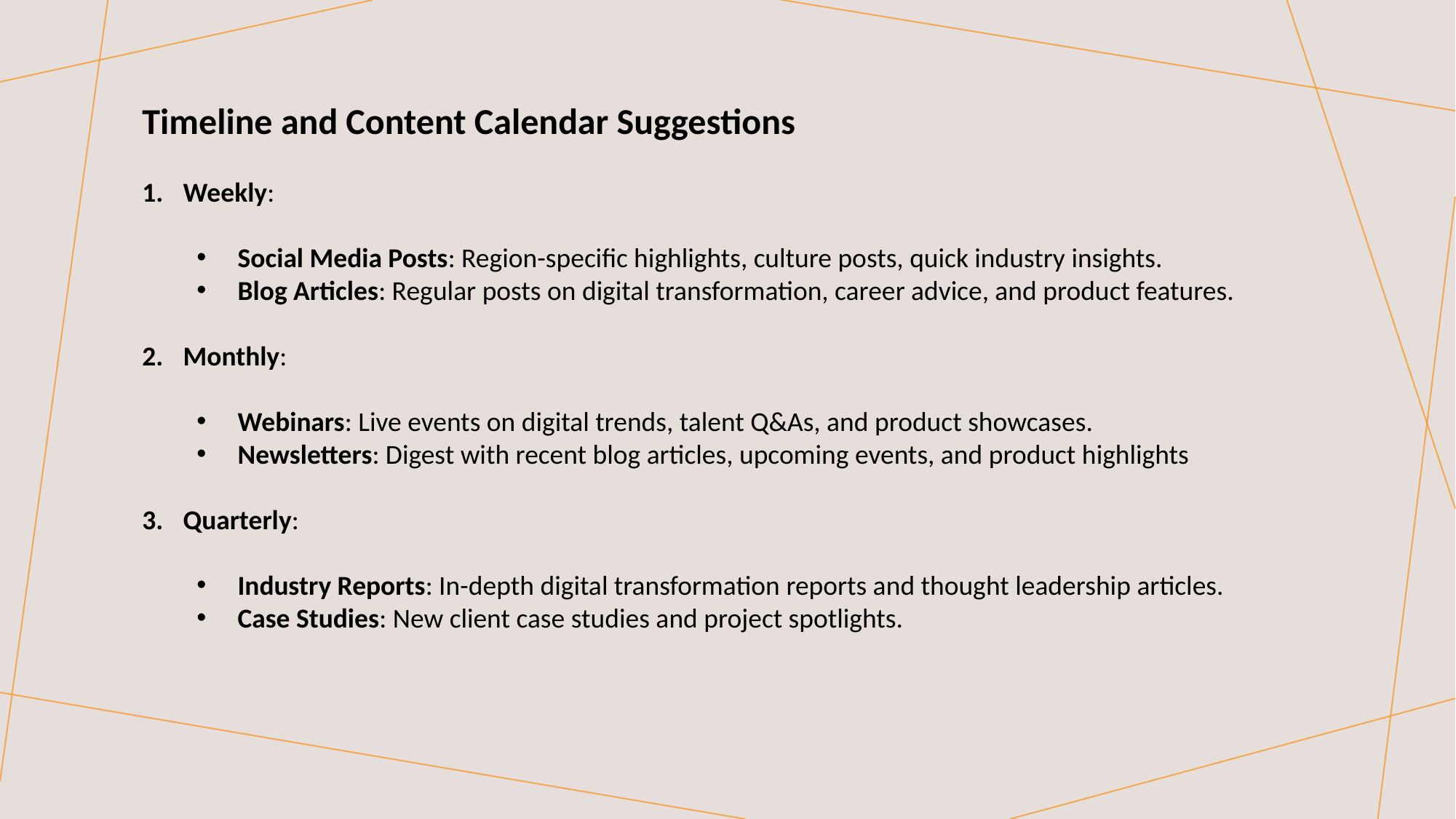

Timeline and Content Calendar Suggestions

Weekly:

Social Media Posts: Region-specific highlights, culture posts, quick industry insights.
Blog Articles: Regular posts on digital transformation, career advice, and product features.

Monthly:

Webinars: Live events on digital trends, talent Q&As, and product showcases.
Newsletters: Digest with recent blog articles, upcoming events, and product highlights

Quarterly:

Industry Reports: In-depth digital transformation reports and thought leadership articles.
Case Studies: New client case studies and project spotlights.